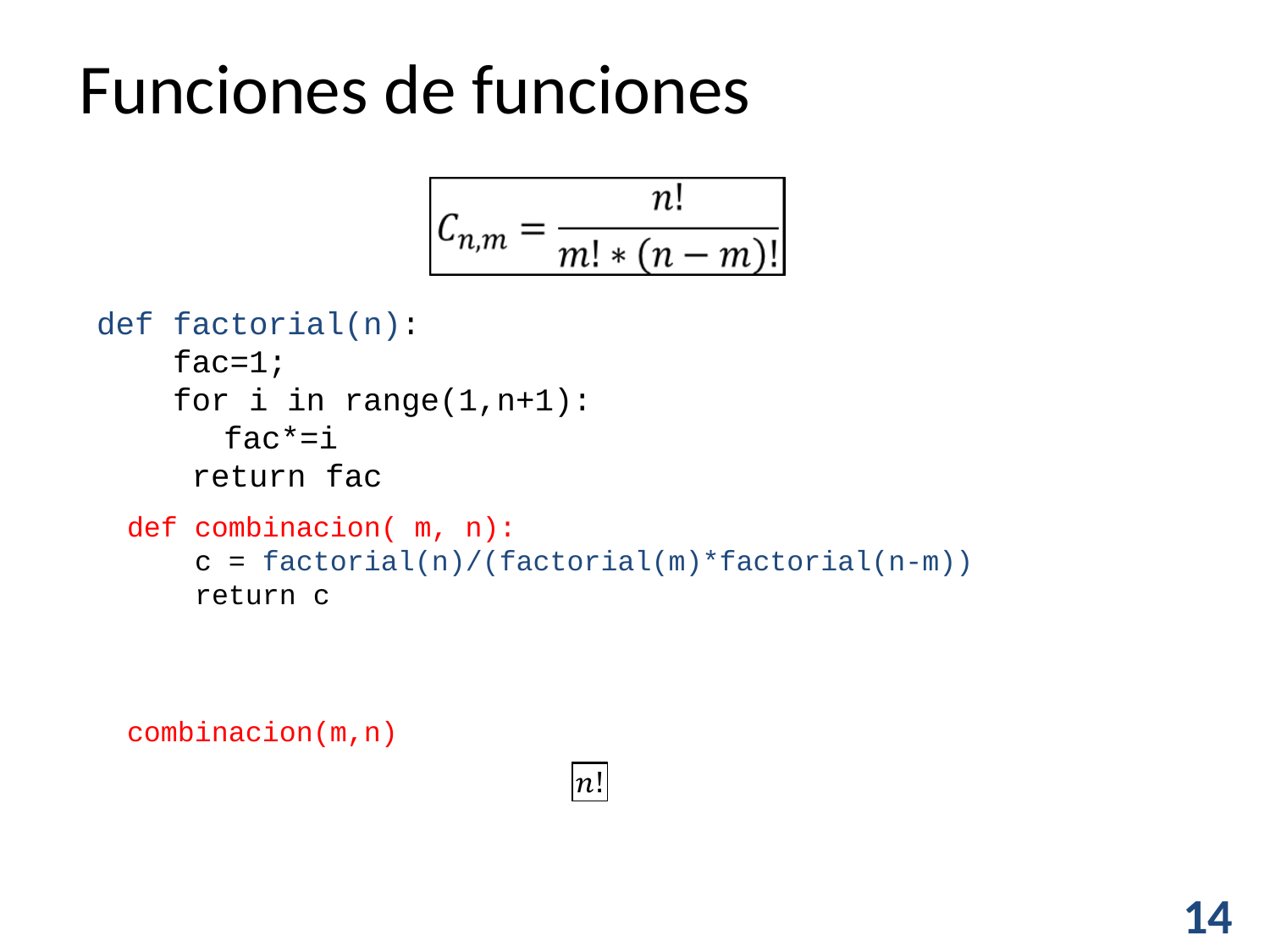

Funciones de funciones

def factorial(n):
    fac=1;
    for i in range(1,n+1):
	fac*=i
     return fac

def combinacion( m, n):
    c = factorial(n)/(factorial(m)*factorial(n-m))
    return c
combinacion(m,n)

14